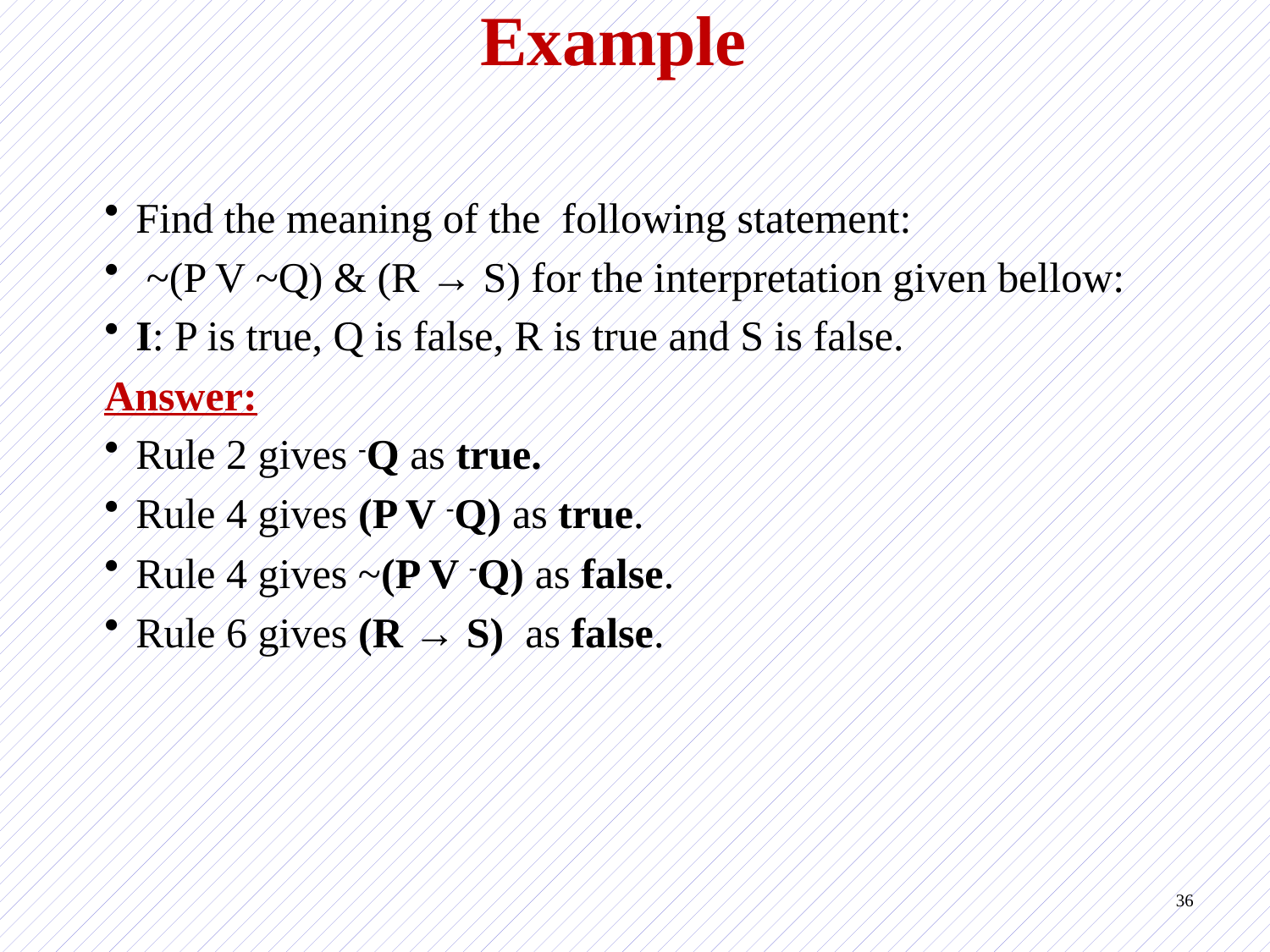

# Example
Find the meaning of the  following statement:
 ~(P V ~Q) & (R → S) for the interpretation given bellow:
I: P is true, Q is false, R is true and S is false.
Answer:
Rule 2 gives -Q as true.
Rule 4 gives (P V -Q) as true.
Rule 4 gives ~(P V -Q) as false.
Rule 6 gives (R → S)  as false.

36